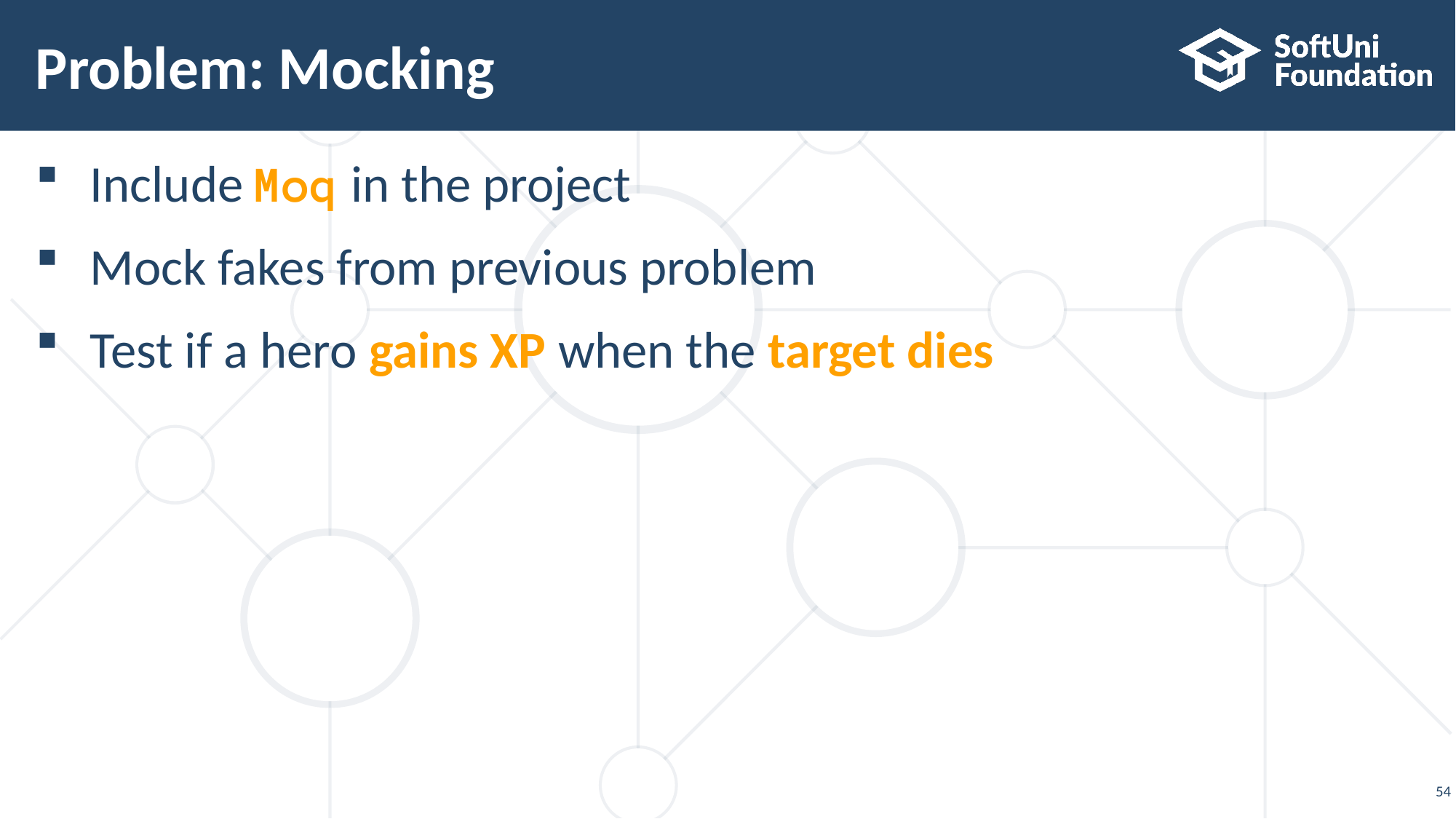

# Problem: Mocking
Include Moq in the project
Mock fakes from previous problem
Test if a hero gains XP when the target dies

54